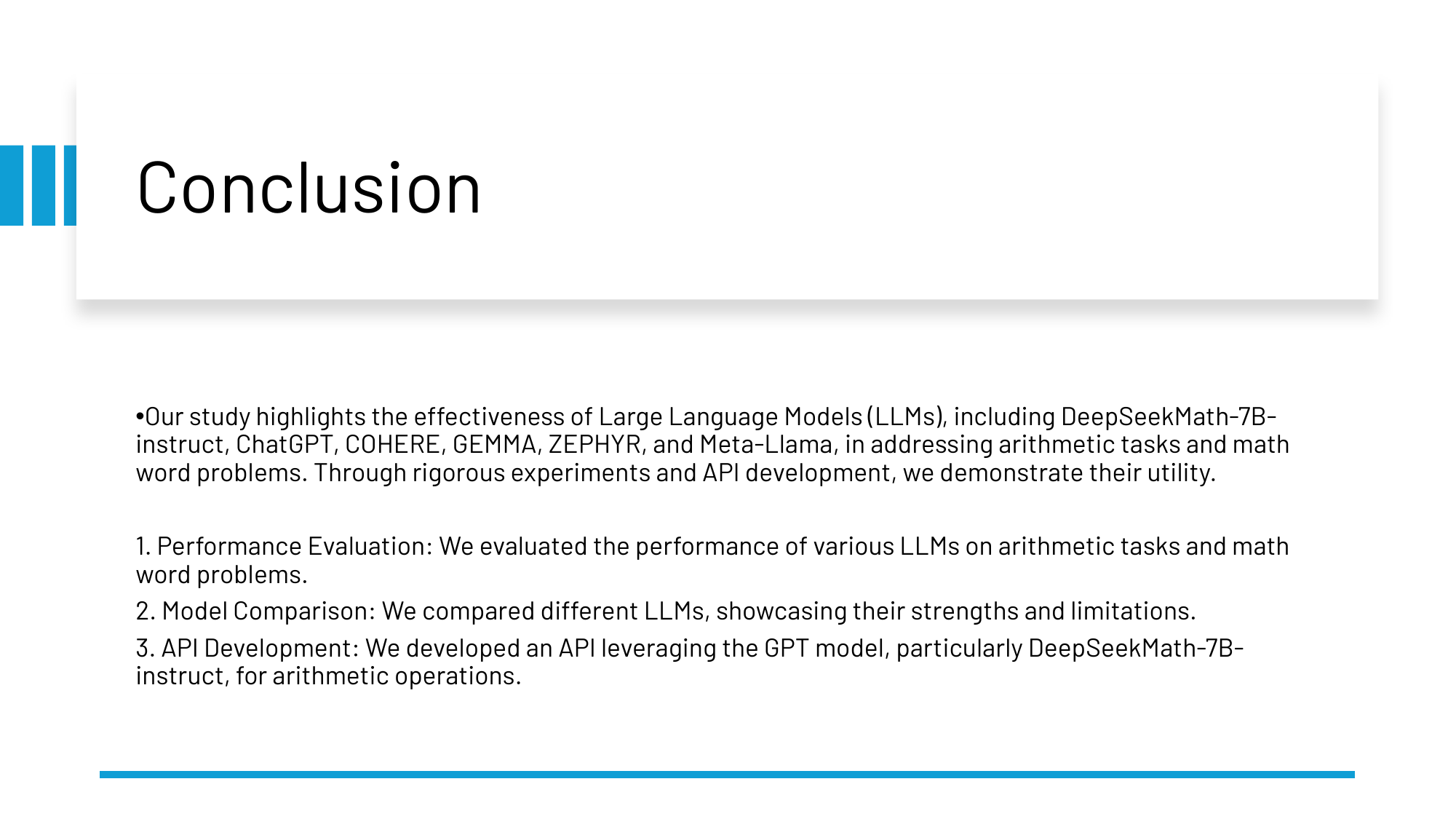

# Conclusion

Our study highlights the effectiveness of Large Language Models (LLMs), including DeepSeekMath-7B-instruct, ChatGPT, COHERE, GEMMA, ZEPHYR, and Meta-Llama, in addressing arithmetic tasks and math word problems. Through rigorous experiments and API development, we demonstrate their utility.

1. Performance Evaluation: We evaluated the performance of various LLMs on arithmetic tasks and math word problems.
2. Model Comparison: We compared different LLMs, showcasing their strengths and limitations.
3. API Development: We developed an API leveraging the GPT model, particularly DeepSeekMath-7B-instruct, for arithmetic operations.